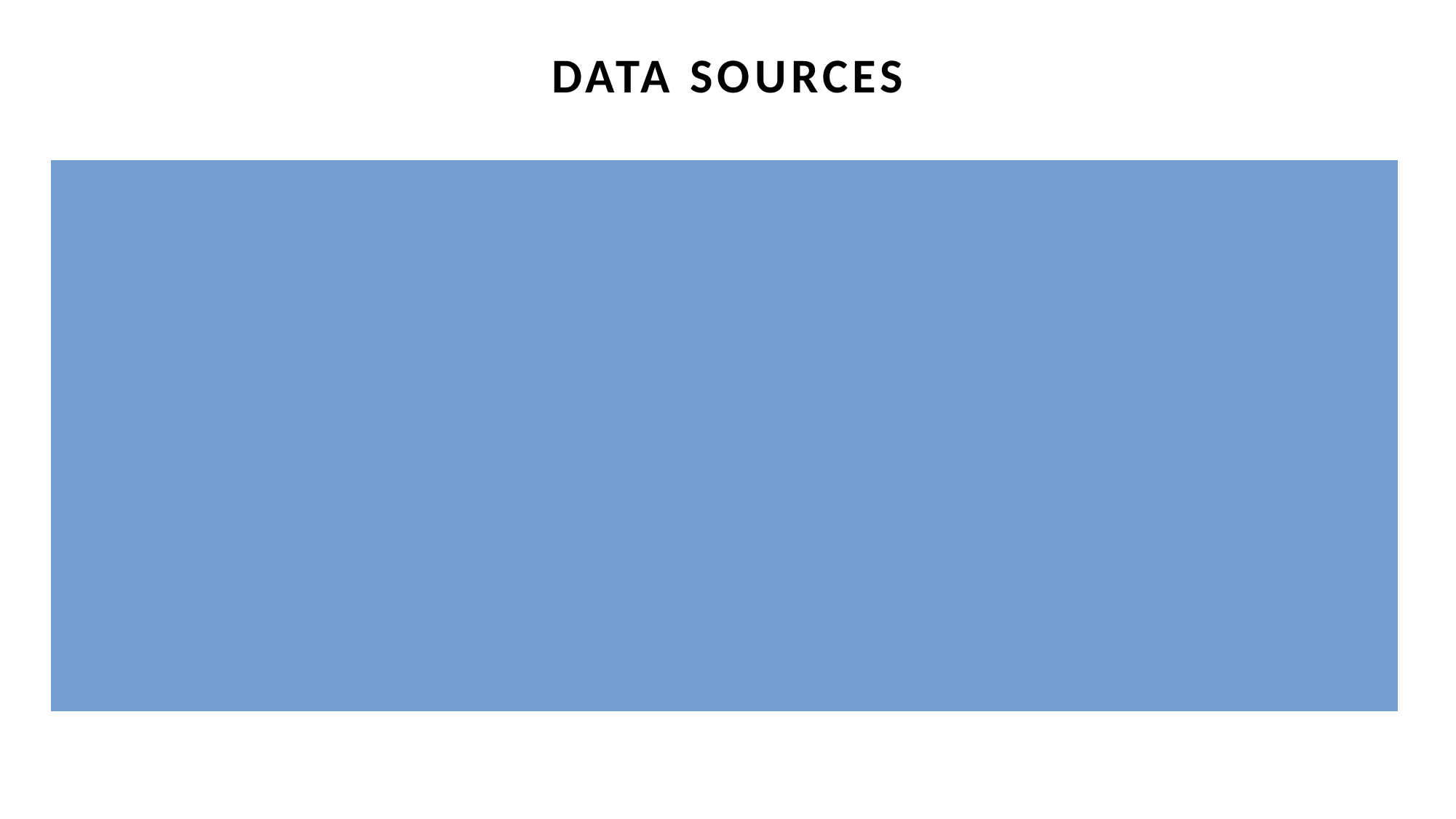

# Data Sources
Data Used:
Suppliers Data: Generated manually with fictitious supplier details.
Products Data: Includes product names, descriptions, prices, and stock quantities.
Customers Data: Created using a random customer data generator.
Orders Data: Manually created orders with associated products and customers.
Payments, Shipments, Reviews, Discounts: Fictitious data created to simulate real-world transactions.